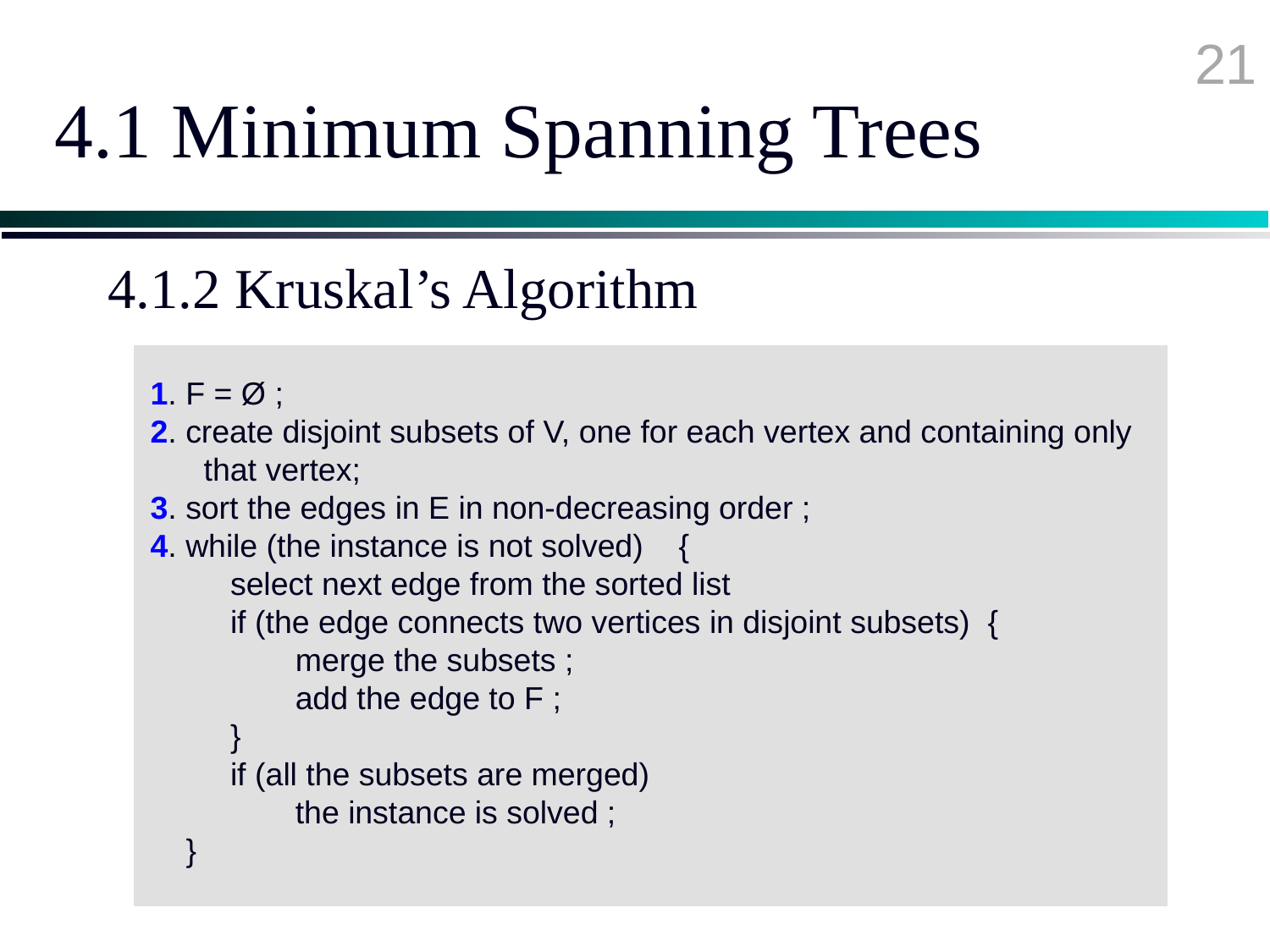

21
# 4.1 Minimum Spanning Trees
4.1.2 Kruskal’s Algorithm

  1. F = Ø ;
  2. create disjoint subsets of V, one for each vertex and containing only
        that vertex;
  3. sort the edges in E in non-decreasing order ;
  4. while (the instance is not solved)    {
           select next edge from the sorted list
           if (the edge connects two vertices in disjoint subsets)  {
	    merge the subsets ;
	    add the edge to F ;
           }
           if (all the subsets are merged)
	    the instance is solved ;
      }